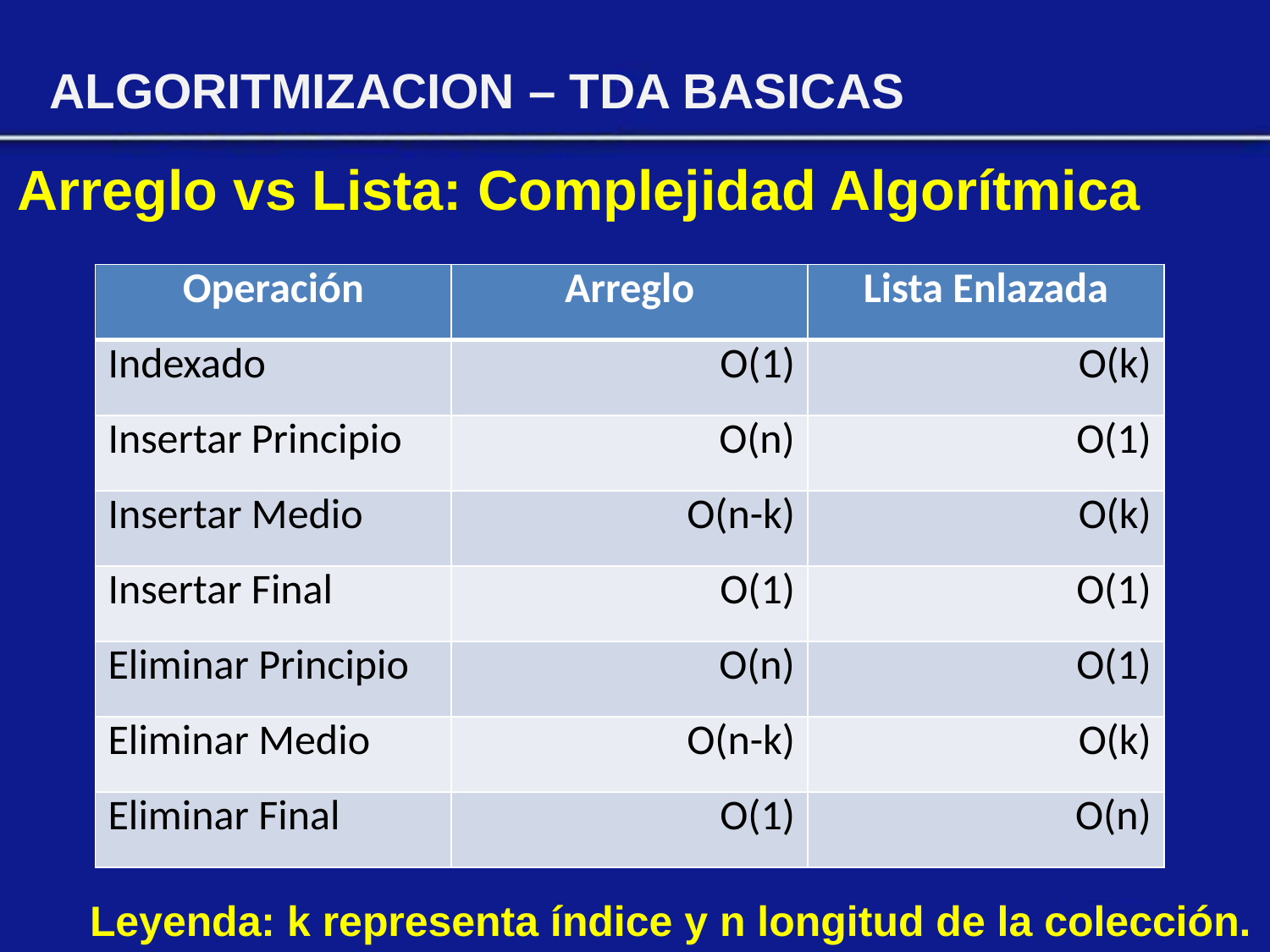

ALGORITMIZACION – TDA BASICAS
Arreglo vs Lista: Complejidad Algorítmica
| Operación | Arreglo | Lista Enlazada |
| --- | --- | --- |
| Indexado | O(1) | O(k) |
| Insertar Principio | O(n) | O(1) |
| Insertar Medio | O(n-k) | O(k) |
| Insertar Final | O(1) | O(1) |
| Eliminar Principio | O(n) | O(1) |
| Eliminar Medio | O(n-k) | O(k) |
| Eliminar Final | O(1) | O(n) |
Leyenda: k representa índice y n longitud de la colección.